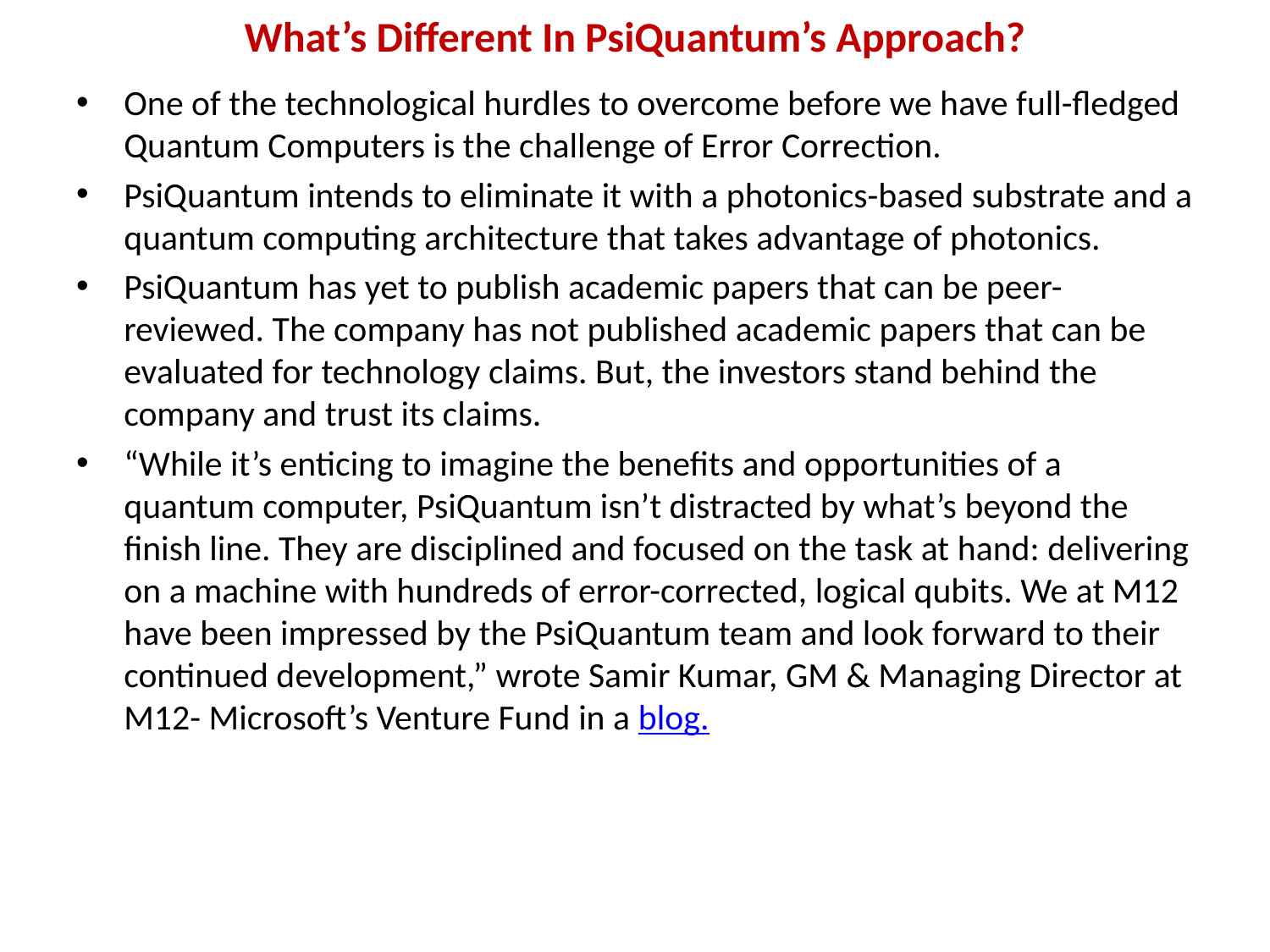

# What’s Different In PsiQuantum’s Approach?
One of the technological hurdles to overcome before we have full-fledged Quantum Computers is the challenge of Error Correction.
PsiQuantum intends to eliminate it with a photonics-based substrate and a quantum computing architecture that takes advantage of photonics.
PsiQuantum has yet to publish academic papers that can be peer-reviewed. The company has not published academic papers that can be evaluated for technology claims. But, the investors stand behind the company and trust its claims.
“While it’s enticing to imagine the benefits and opportunities of a quantum computer, PsiQuantum isn’t distracted by what’s beyond the finish line. They are disciplined and focused on the task at hand: delivering on a machine with hundreds of error-corrected, logical qubits. We at M12 have been impressed by the PsiQuantum team and look forward to their continued development,” wrote Samir Kumar, GM & Managing Director at M12- Microsoft’s Venture Fund in a blog.